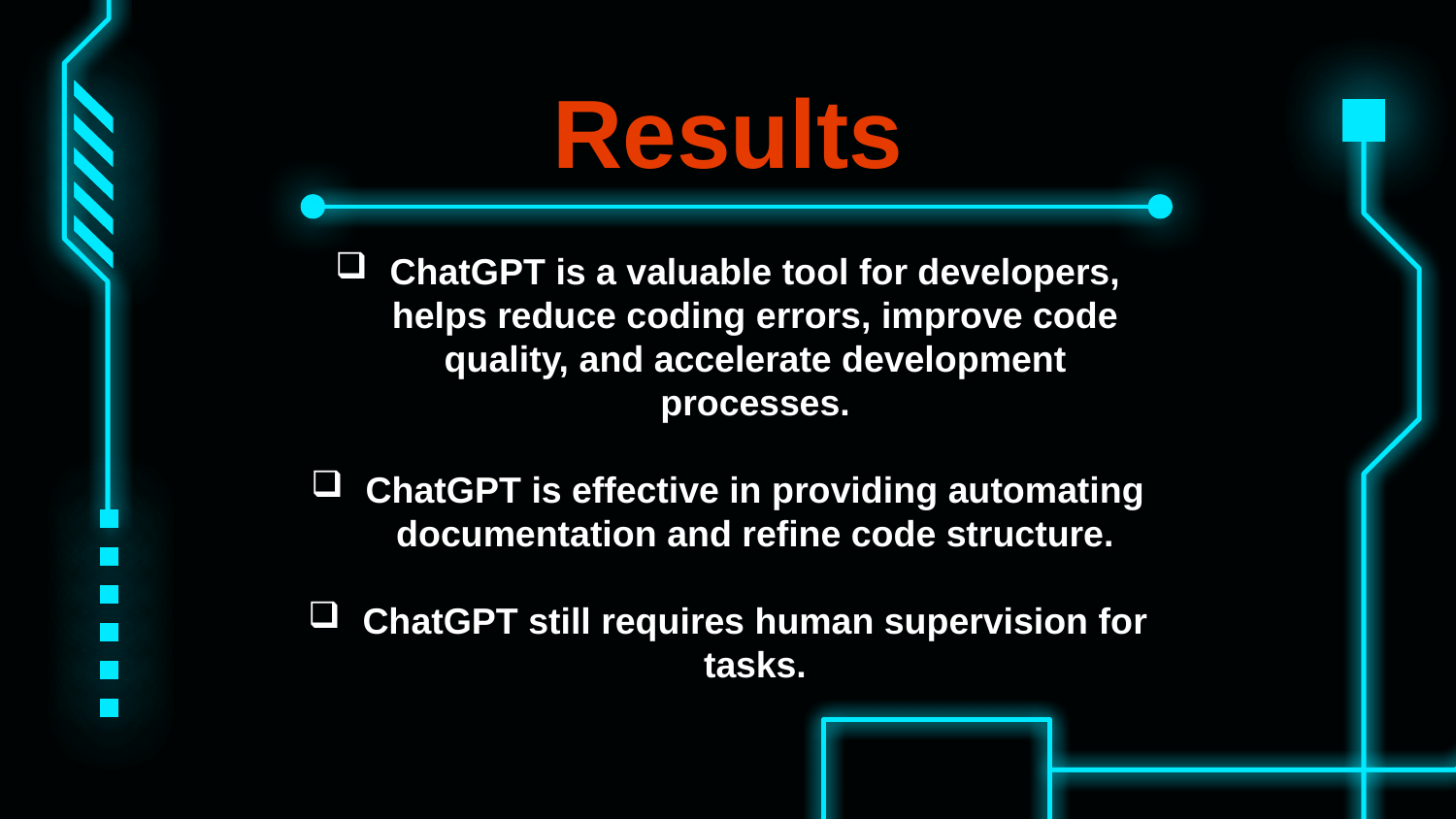

# Results

ChatGPT is a valuable tool for developers, helps reduce coding errors, improve code quality, and accelerate development processes.

ChatGPT is effective in providing automating documentation and refine code structure.

ChatGPT still requires human supervision for tasks.